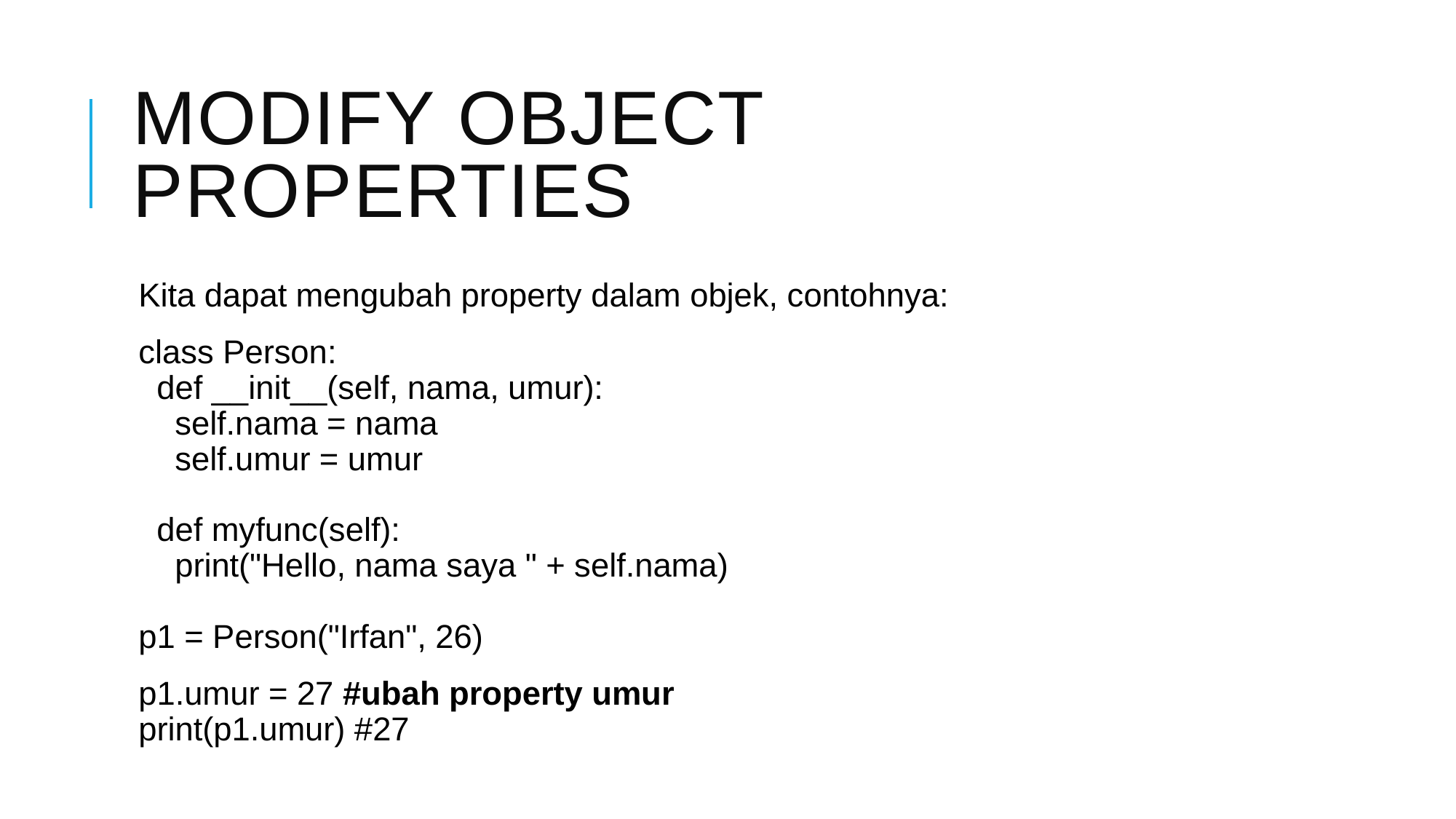

# Modify Object Properties
Kita dapat mengubah property dalam objek, contohnya:
class Person:
  def __init__(self, nama, umur):
    self.nama = nama
    self.umur = umur
  def myfunc(self):
    print("Hello, nama saya " + self.nama)
p1 = Person("Irfan", 26)
p1.umur = 27 #ubah property umur
print(p1.umur) #27